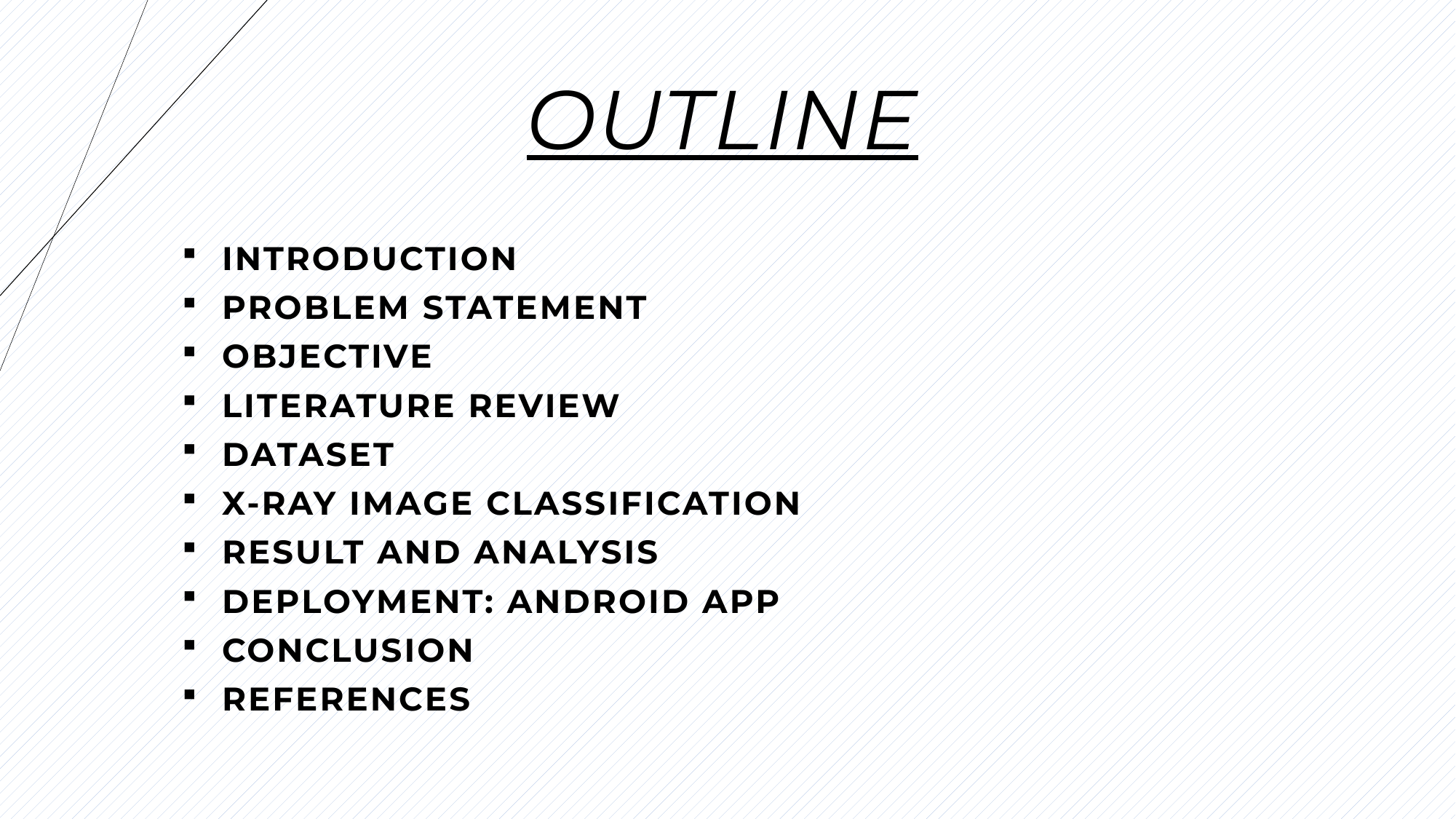

# OUTLINE

INTRODUCTION
PROBLEM STATEMENT
OBJECTIVE
LITERATURE REVIEW
DATASET
X-RAY IMAGE CLASSIFICATION
RESULT AND ANALYSIS
DEPLOYMENT: ANDROID APP
CONCLUSION
REFERENCES